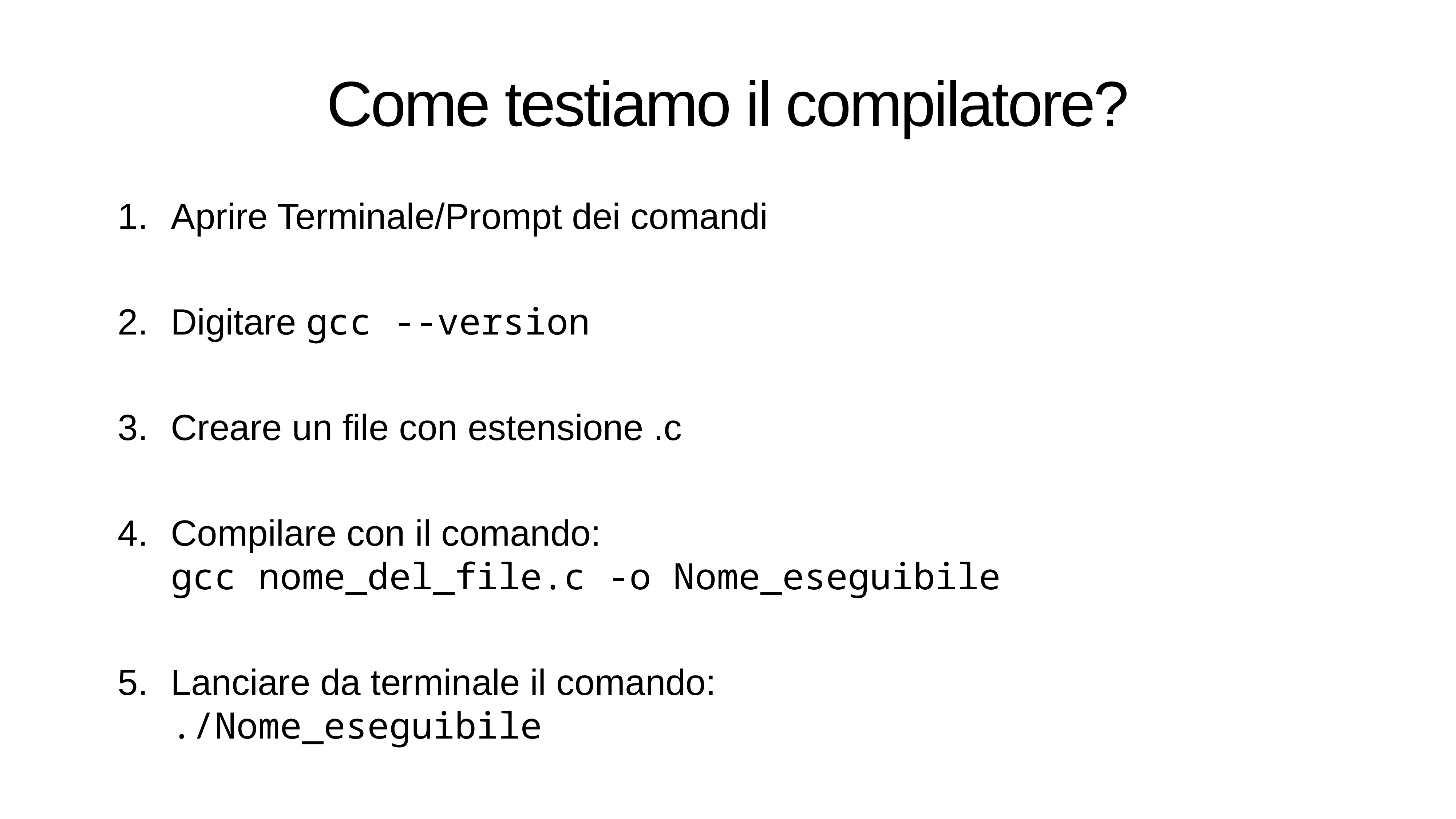

# Come testiamo il compilatore?
Aprire Terminale/Prompt dei comandi
Digitare gcc --version
Creare un file con estensione .c
Compilare con il comando:
gcc nome_del_file.c -o Nome_eseguibile
Lanciare da terminale il comando:
./Nome_eseguibile